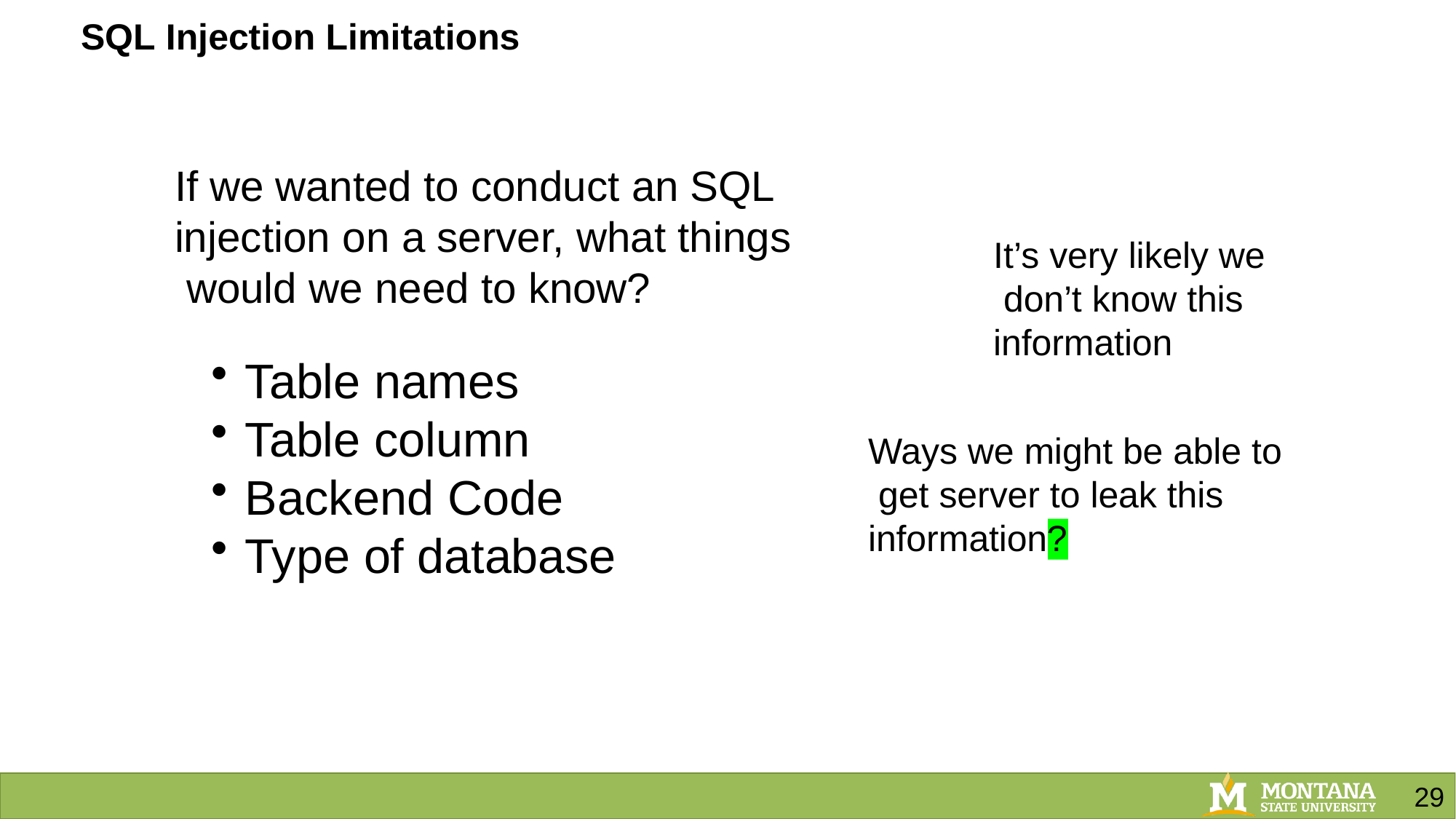

SQL Injection Limitations
If we wanted to conduct an SQL  injection on a server, what things  would we need to know?
It’s very likely we  don’t know this  information
Table names
Table column
Backend Code
Type of database
Ways we might be able to  get server to leak this
information?

29